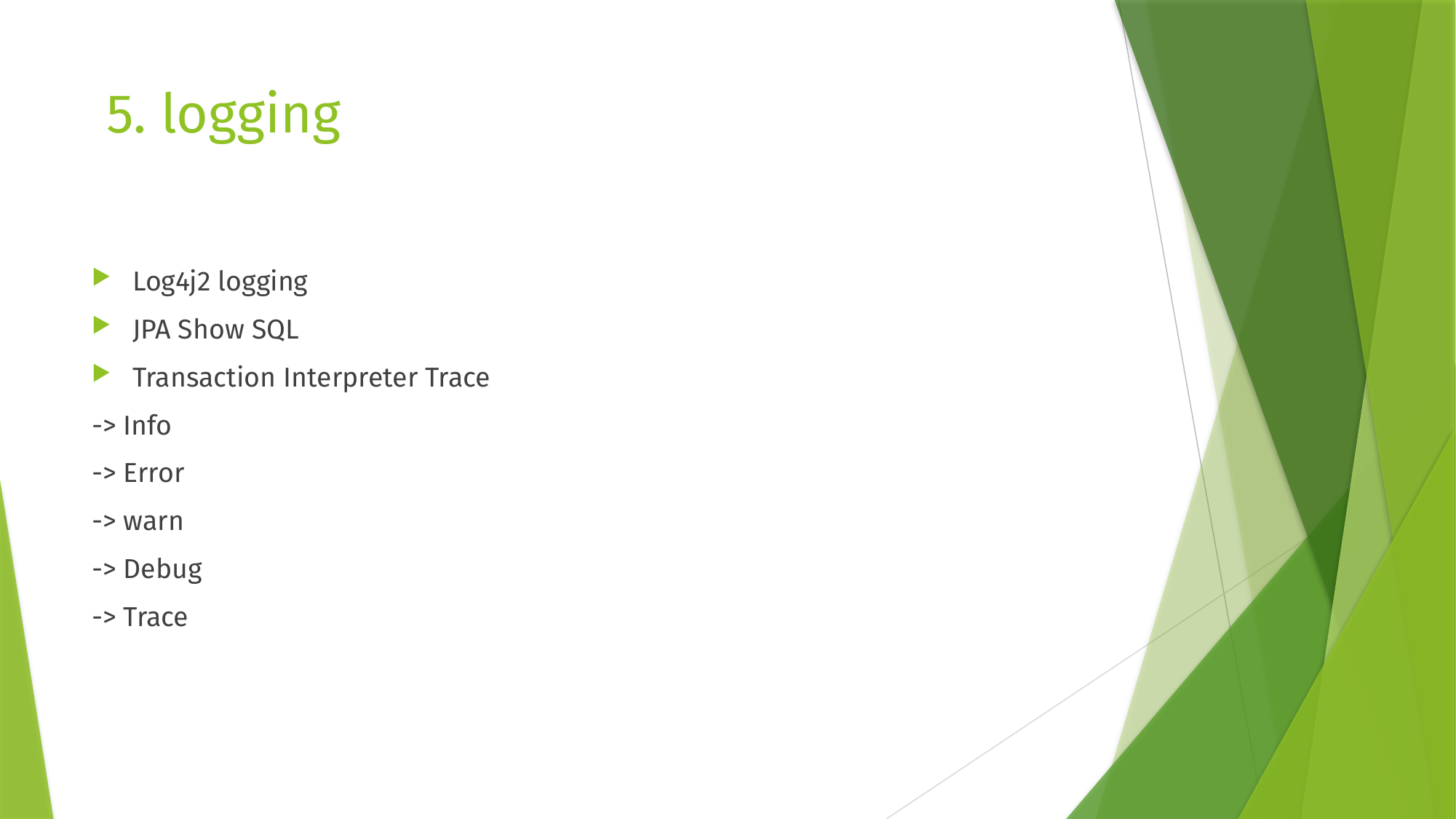

# 5. logging
Log4j2 logging
JPA Show SQL
Transaction Interpreter Trace
-> Info
-> Error
-> warn
-> Debug
-> Trace